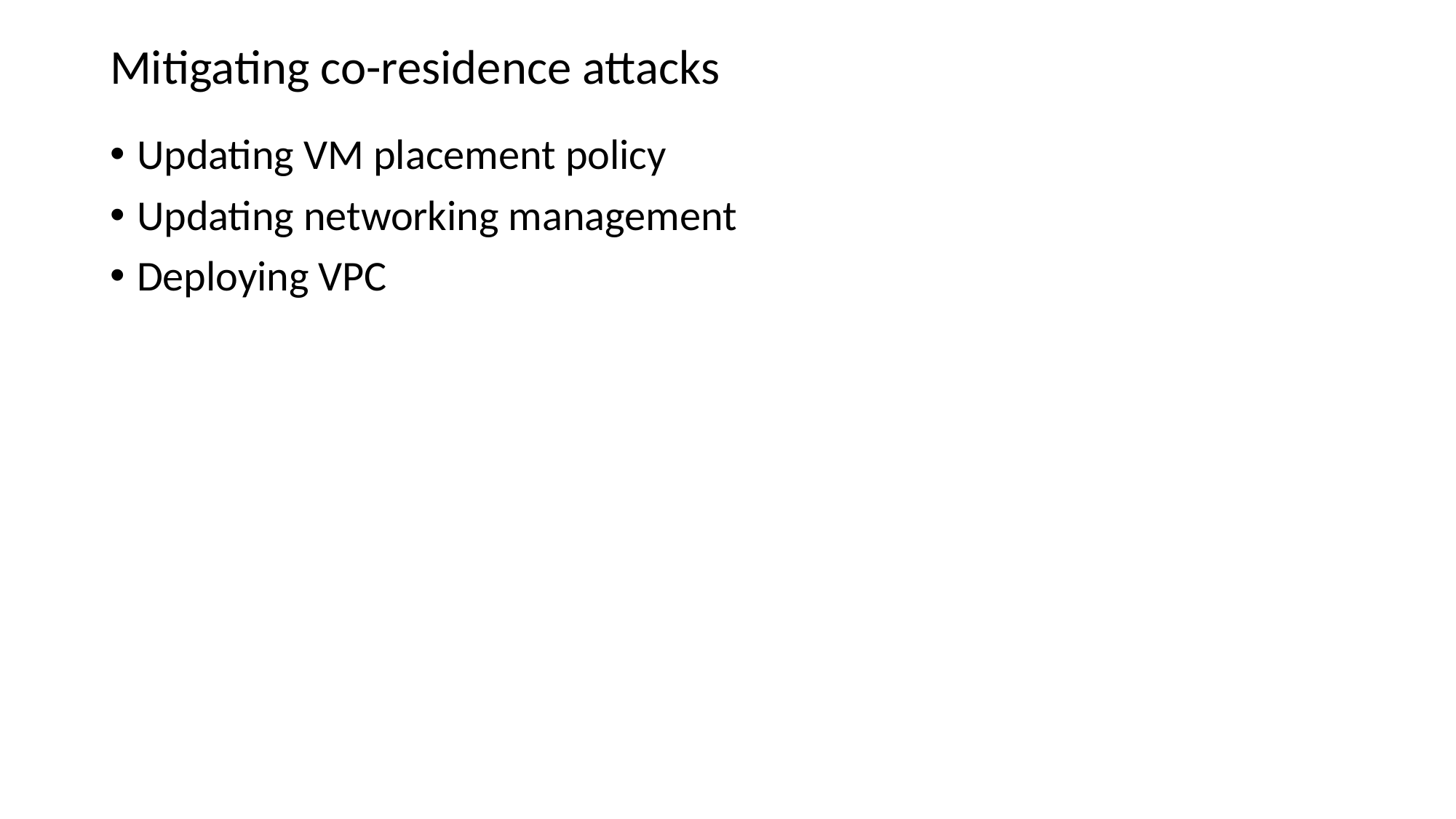

# Mitigating co-residence attacks
Updating VM placement policy
Updating networking management
Deploying VPC